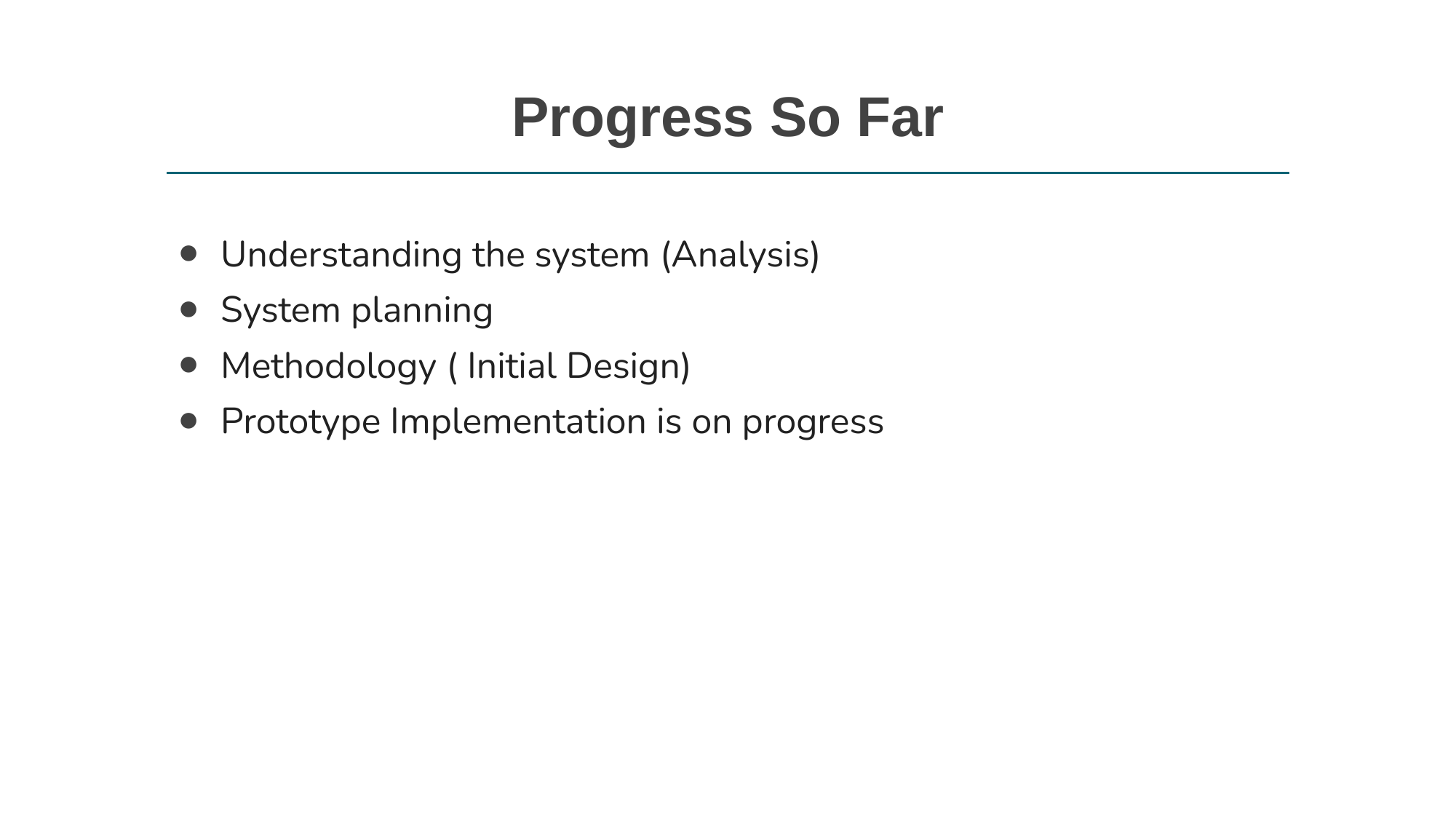

# Progress So Far
Understanding the system (Analysis)
System planning
Methodology ( Initial Design)
Prototype Implementation is on progress